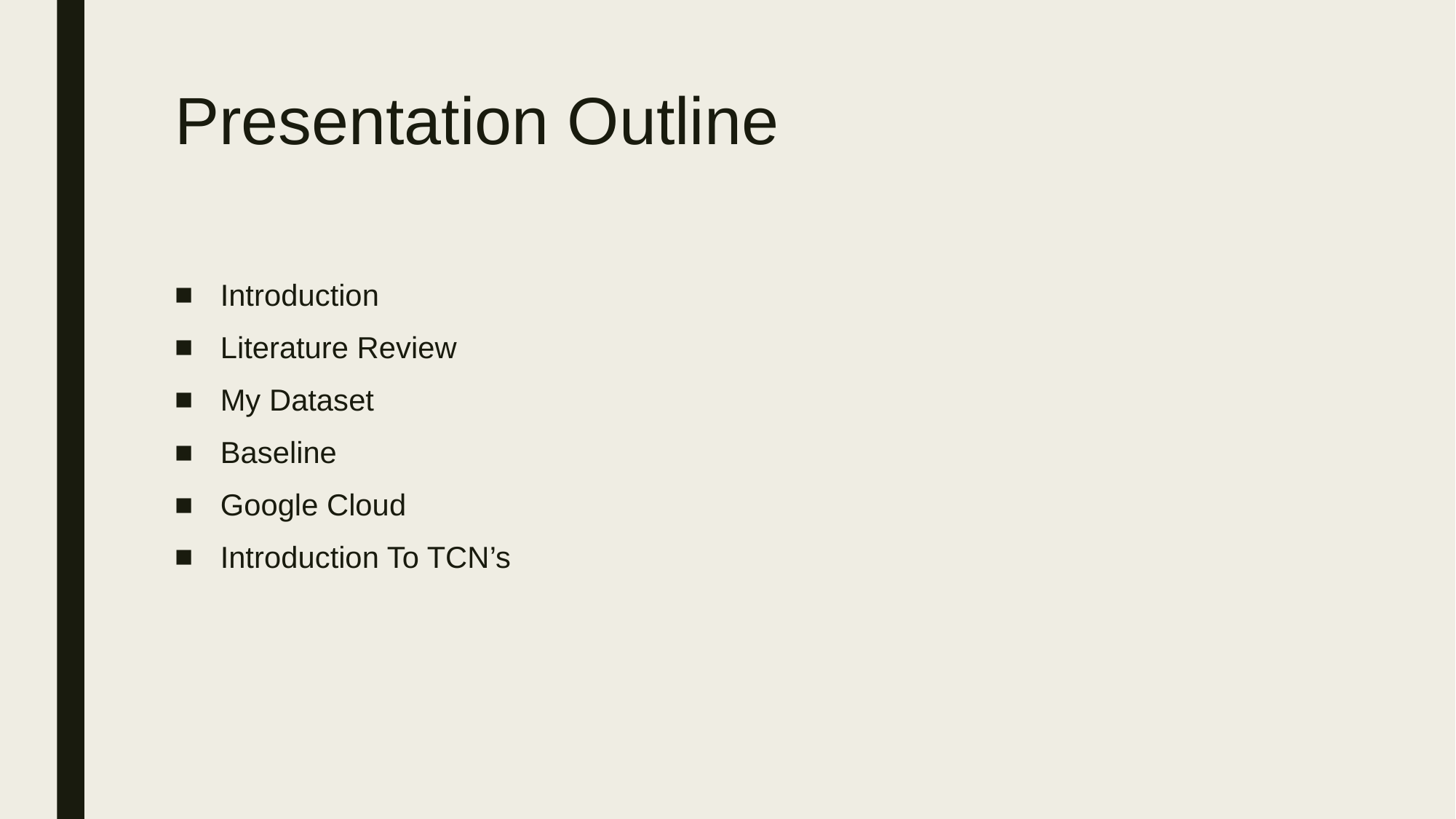

# Presentation Outline
Introduction
Literature Review
My Dataset
Baseline
Google Cloud
Introduction To TCN’s